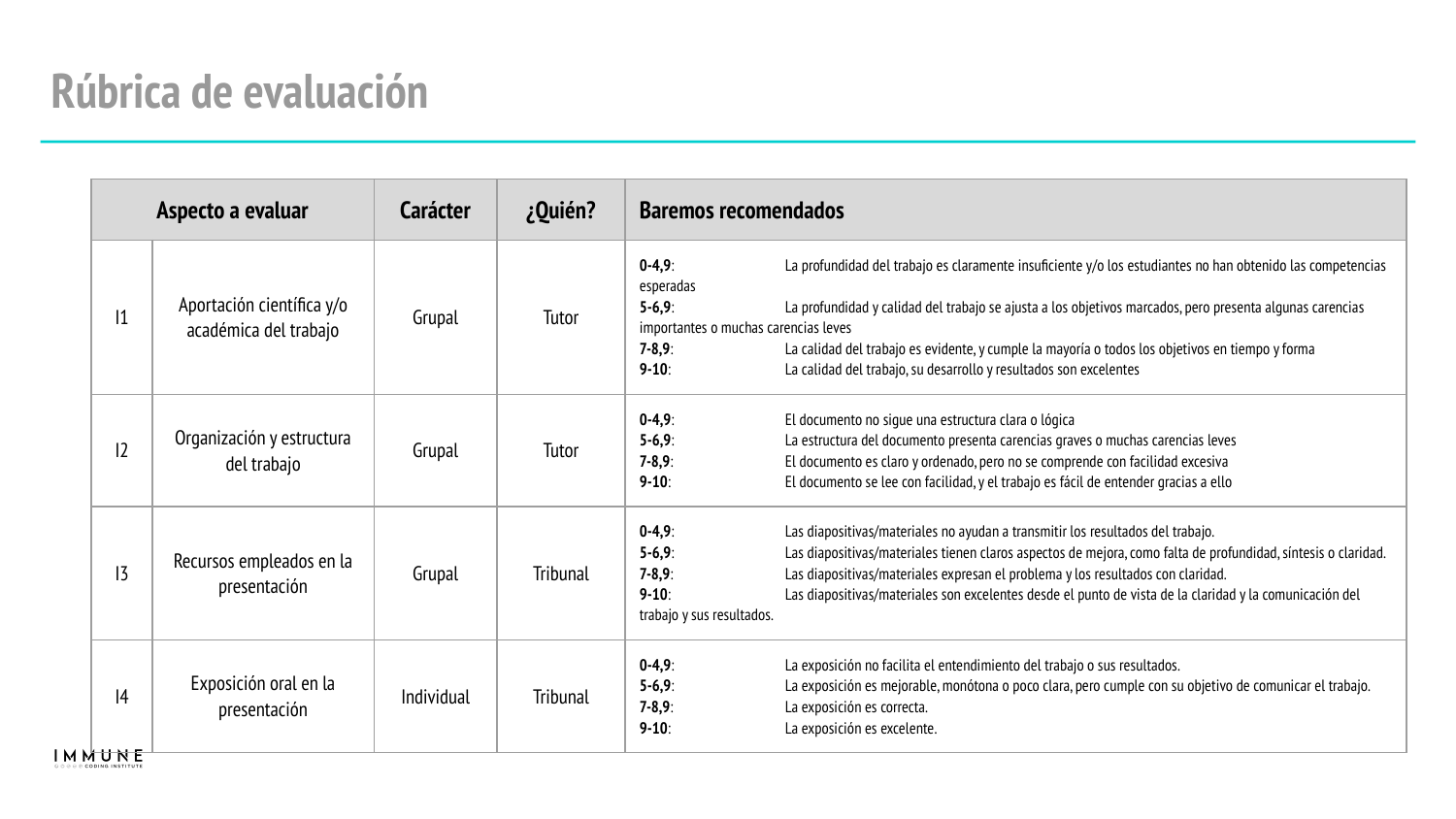

Rúbrica de evaluación

| Aspecto a evaluar |  | Carácter | ¿Quién? | Baremos recomendados |
| --- | --- | --- | --- | --- |
| I1 | Aportación científica y/o académica del trabajo | Grupal | Tutor | 0-4,9: La profundidad del trabajo es claramente insuficiente y/o los estudiantes no han obtenido las competencias esperadas 5-6,9: La profundidad y calidad del trabajo se ajusta a los objetivos marcados, pero presenta algunas carencias importantes o muchas carencias leves 7-8,9: La calidad del trabajo es evidente, y cumple la mayoría o todos los objetivos en tiempo y forma 9-10: La calidad del trabajo, su desarrollo y resultados son excelentes |
| I2 | Organización y estructura del trabajo | Grupal | Tutor | 0-4,9: El documento no sigue una estructura clara o lógica 5-6,9: La estructura del documento presenta carencias graves o muchas carencias leves 7-8,9: El documento es claro y ordenado, pero no se comprende con facilidad excesiva 9-10: El documento se lee con facilidad, y el trabajo es fácil de entender gracias a ello |
| I3 | Recursos empleados en la presentación | Grupal | Tribunal | 0-4,9: Las diapositivas/materiales no ayudan a transmitir los resultados del trabajo. 5-6,9: Las diapositivas/materiales tienen claros aspectos de mejora, como falta de profundidad, síntesis o claridad. 7-8,9: Las diapositivas/materiales expresan el problema y los resultados con claridad. 9-10: Las diapositivas/materiales son excelentes desde el punto de vista de la claridad y la comunicación del trabajo y sus resultados. |
| I4 | Exposición oral en la presentación | Individual | Tribunal | 0-4,9: La exposición no facilita el entendimiento del trabajo o sus resultados. 5-6,9: La exposición es mejorable, monótona o poco clara, pero cumple con su objetivo de comunicar el trabajo. 7-8,9: La exposición es correcta. 9-10: La exposición es excelente. |